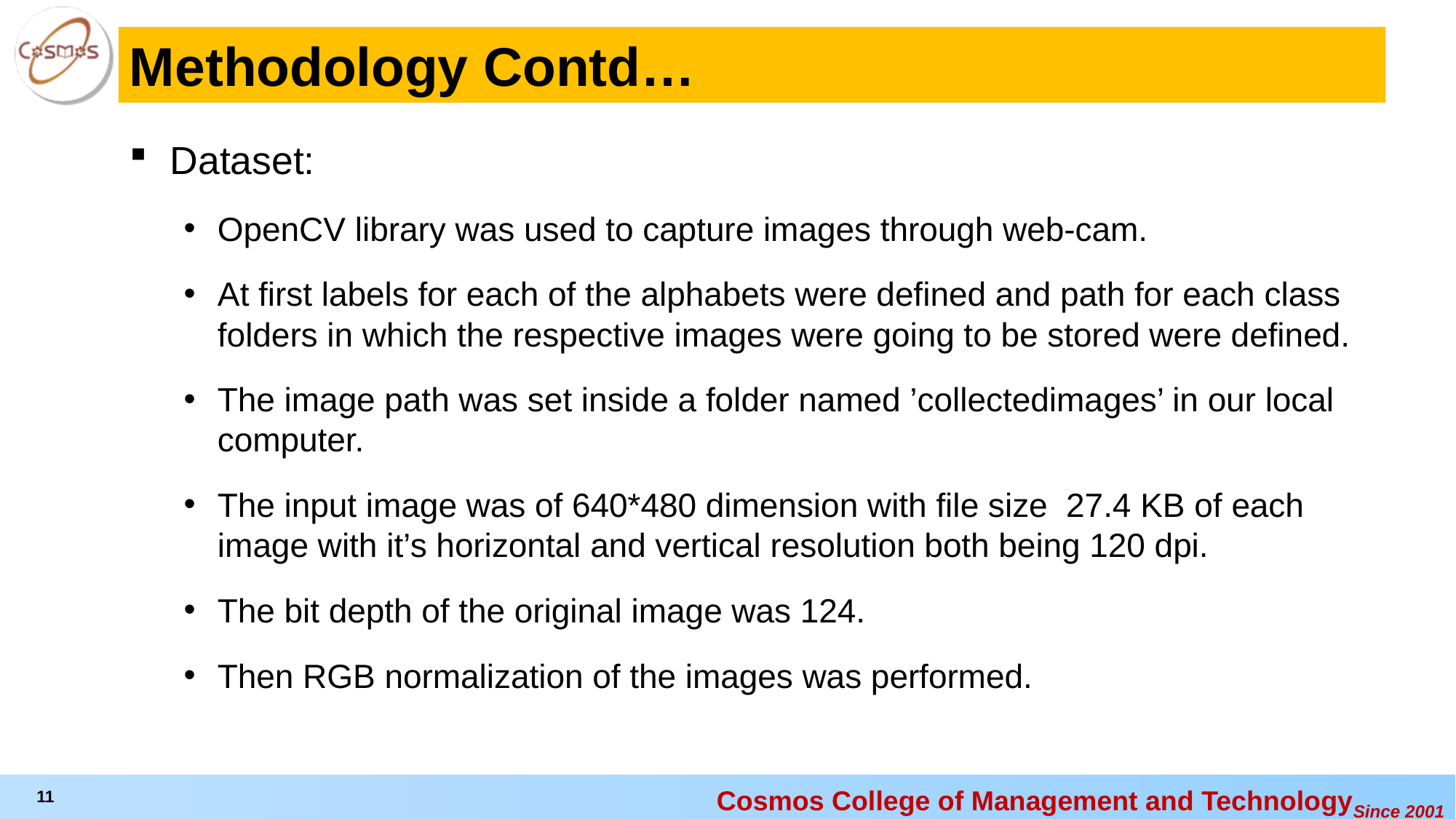

# Methodology Contd…
Dataset:
OpenCV library was used to capture images through web-cam.
At first labels for each of the alphabets were defined and path for each class folders in which the respective images were going to be stored were defined.
The image path was set inside a folder named ’collectedimages’ in our local computer.
The input image was of 640*480 dimension with file size  27.4 KB of each image with it’s horizontal and vertical resolution both being 120 dpi.
The bit depth of the original image was 124.
Then RGB normalization of the images was performed.